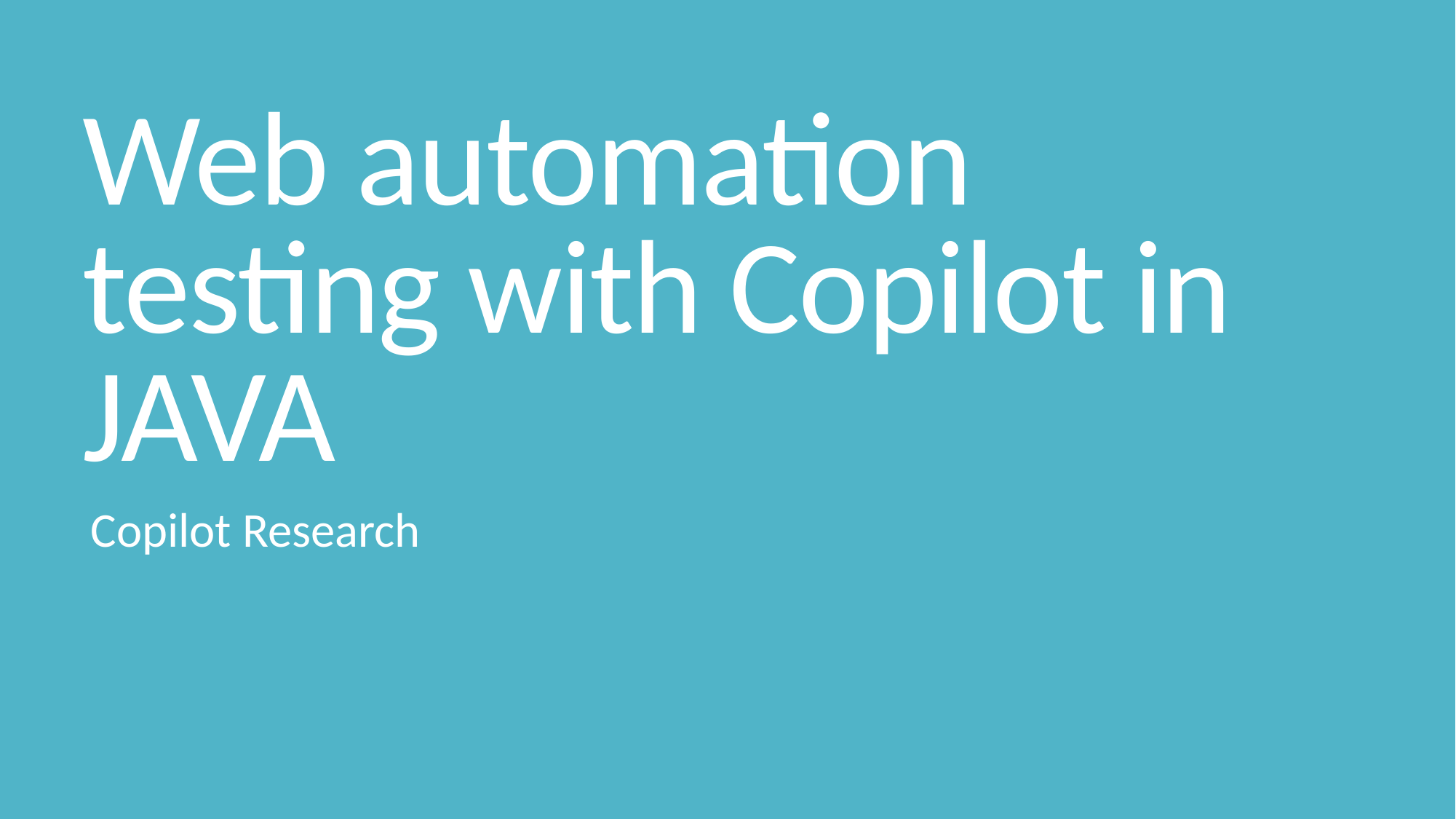

# Web automation testing with Copilot in JAVA
Copilot Research